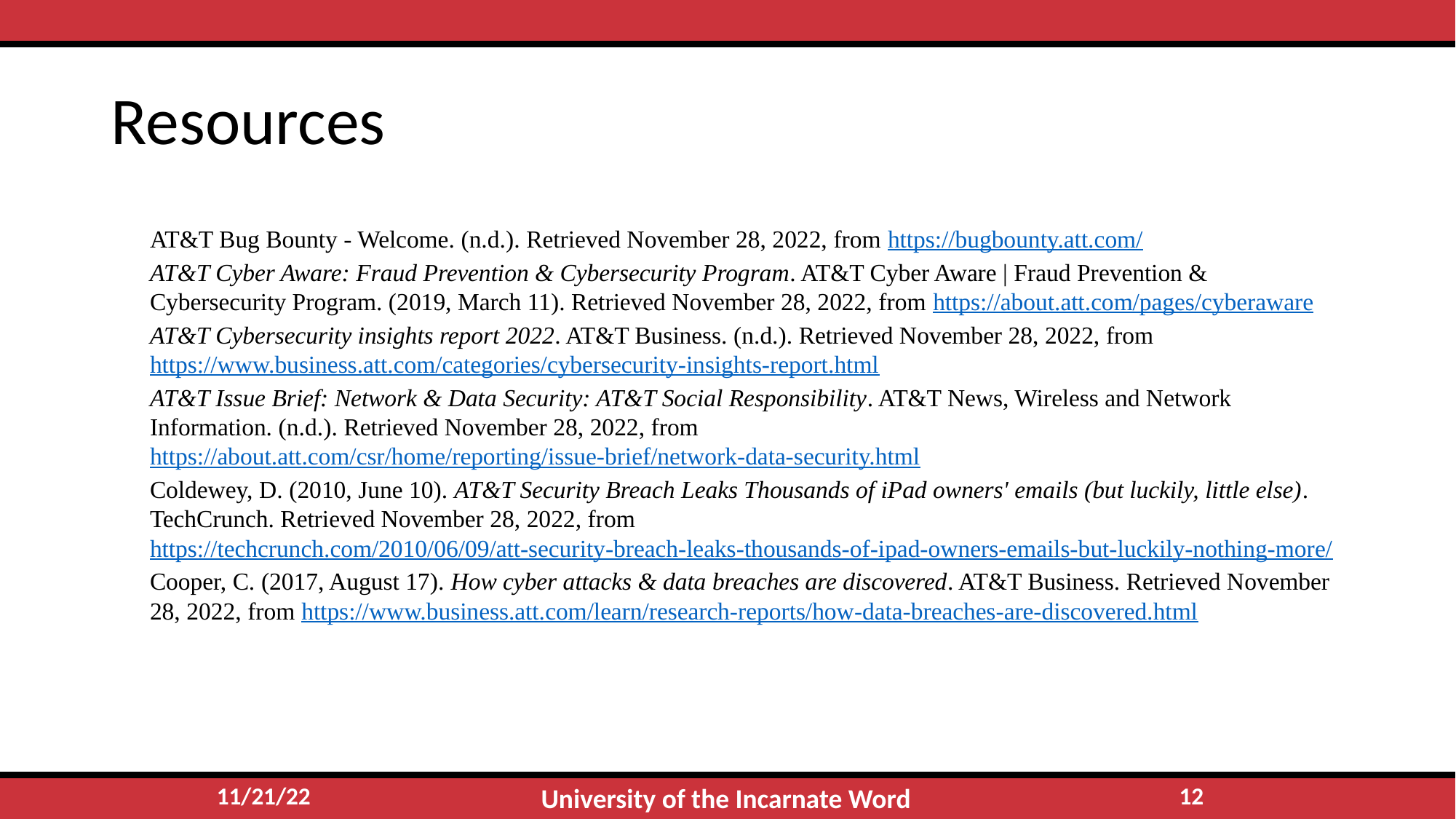

# Resources
AT&T Bug Bounty - Welcome. (n.d.). Retrieved November 28, 2022, from https://bugbounty.att.com/
AT&T Cyber Aware: Fraud Prevention & Cybersecurity Program. AT&T Cyber Aware | Fraud Prevention & Cybersecurity Program. (2019, March 11). Retrieved November 28, 2022, from https://about.att.com/pages/cyberaware
AT&T Cybersecurity insights report 2022. AT&T Business. (n.d.). Retrieved November 28, 2022, from https://www.business.att.com/categories/cybersecurity-insights-report.html
AT&T Issue Brief: Network & Data Security: AT&T Social Responsibility. AT&T News, Wireless and Network Information. (n.d.). Retrieved November 28, 2022, from https://about.att.com/csr/home/reporting/issue-brief/network-data-security.html
Coldewey, D. (2010, June 10). AT&T Security Breach Leaks Thousands of iPad owners' emails (but luckily, little else). TechCrunch. Retrieved November 28, 2022, from https://techcrunch.com/2010/06/09/att-security-breach-leaks-thousands-of-ipad-owners-emails-but-luckily-nothing-more/
Cooper, C. (2017, August 17). How cyber attacks & data breaches are discovered. AT&T Business. Retrieved November 28, 2022, from https://www.business.att.com/learn/research-reports/how-data-breaches-are-discovered.html

11/21/22
12